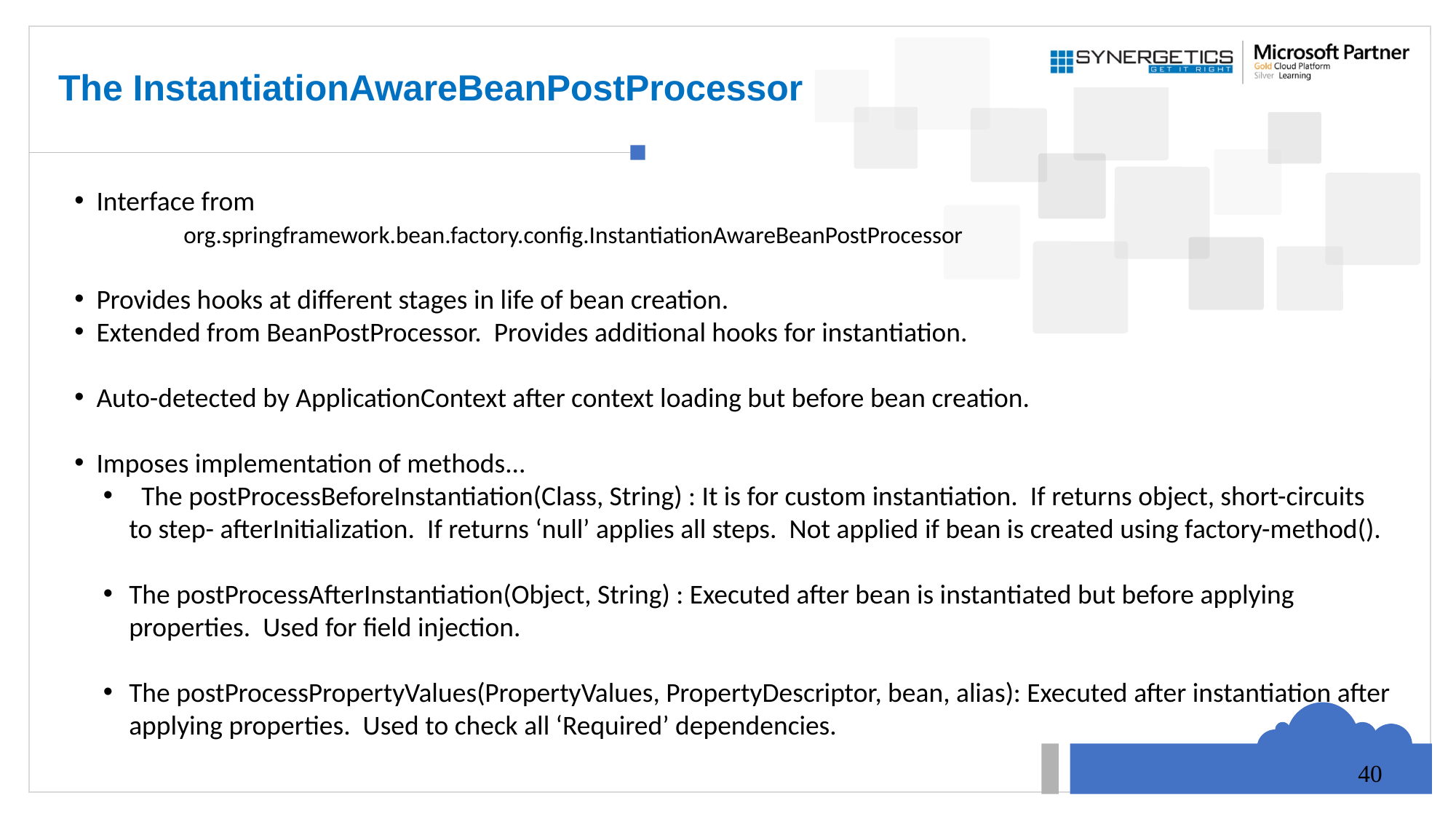

# The InstantiationAwareBeanPostProcessor
  Interface from
	org.springframework.bean.factory.config.InstantiationAwareBeanPostProcessor

  Provides hooks at different stages in life of bean creation.
  Extended from BeanPostProcessor.  Provides additional hooks for instantiation.

  Auto-detected by ApplicationContext after context loading but before bean creation.

  Imposes implementation of methods...
  The postProcessBeforeInstantiation(Class, String) : It is for custom instantiation.  If returns object, short-circuits to step- afterInitialization.  If returns ‘null’ applies all steps.  Not applied if bean is created using factory-method().

The postProcessAfterInstantiation(Object, String) : Executed after bean is instantiated but before applying properties.  Used for field injection.

The postProcessPropertyValues(PropertyValues, PropertyDescriptor, bean, alias): Executed after instantiation after applying properties.  Used to check all ‘Required’ dependencies.